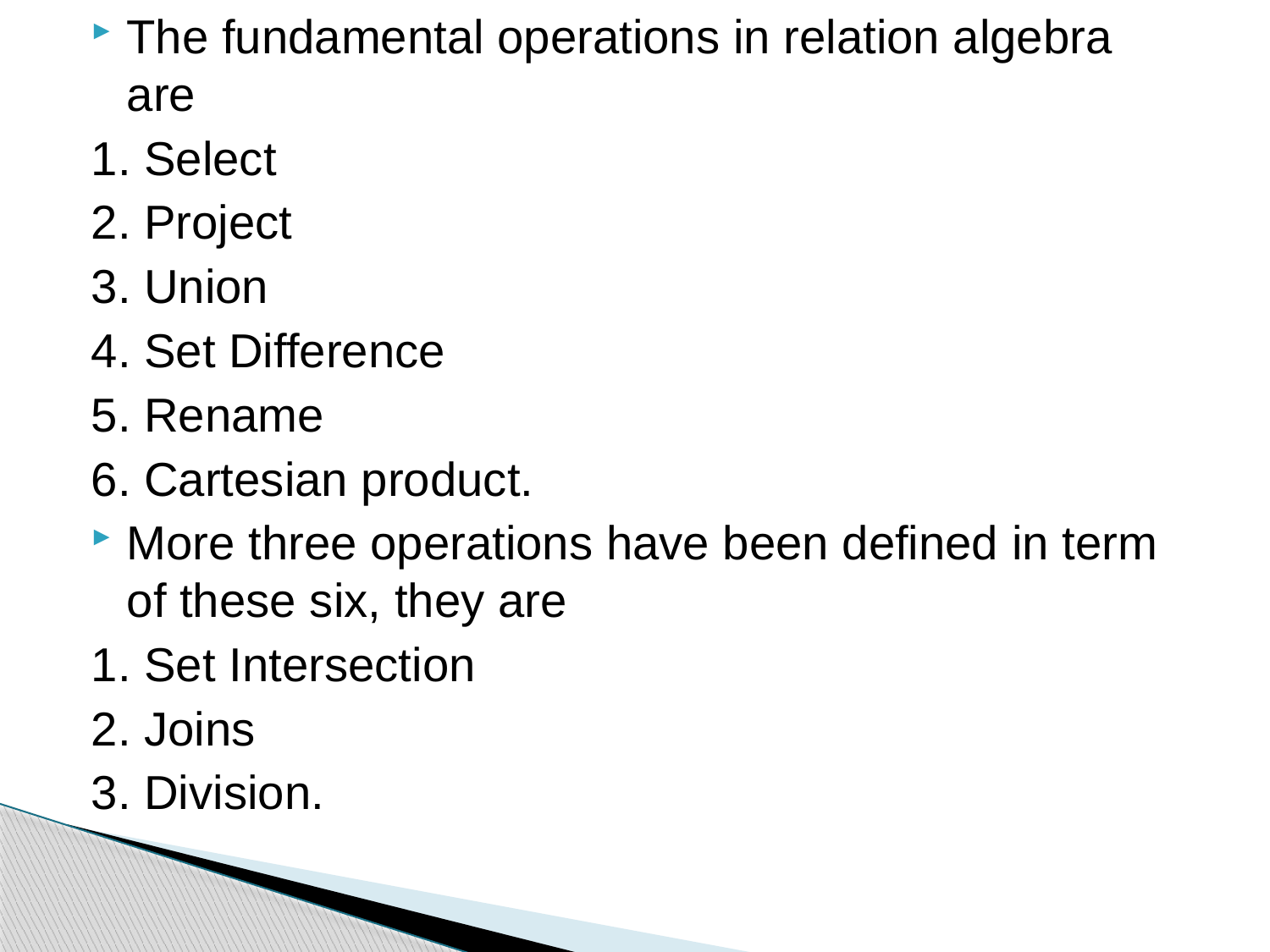

The fundamental operations in relation algebra are
1. Select
2. Project
3. Union
4. Set Difference
5. Rename
6. Cartesian product.
More three operations have been defined in term of these six, they are
1. Set Intersection
2. Joins
3. Division.